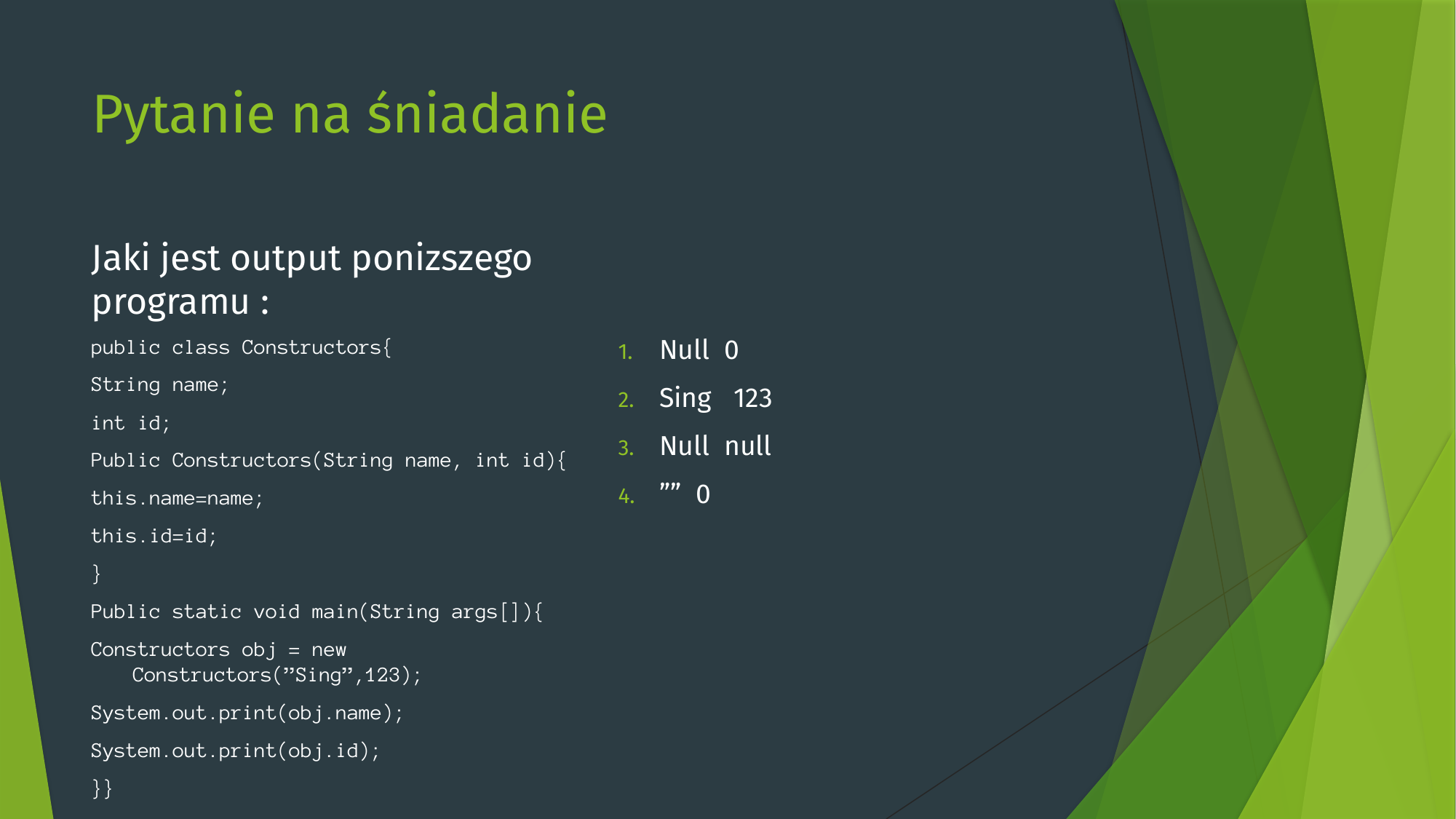

# Pytanie na śniadanie
Jaki jest output ponizszego programu :

public class Constructors{
String name;
int id;
Public Constructors(String name, int id){
this.name=name;
this.id=id;
}
Public static void main(String args[]){
Constructors obj = new Constructors(”Sing”,123);
System.out.print(obj.name);
System.out.print(obj.id);
}}
Null  0
Sing   123
Null  null
””  0